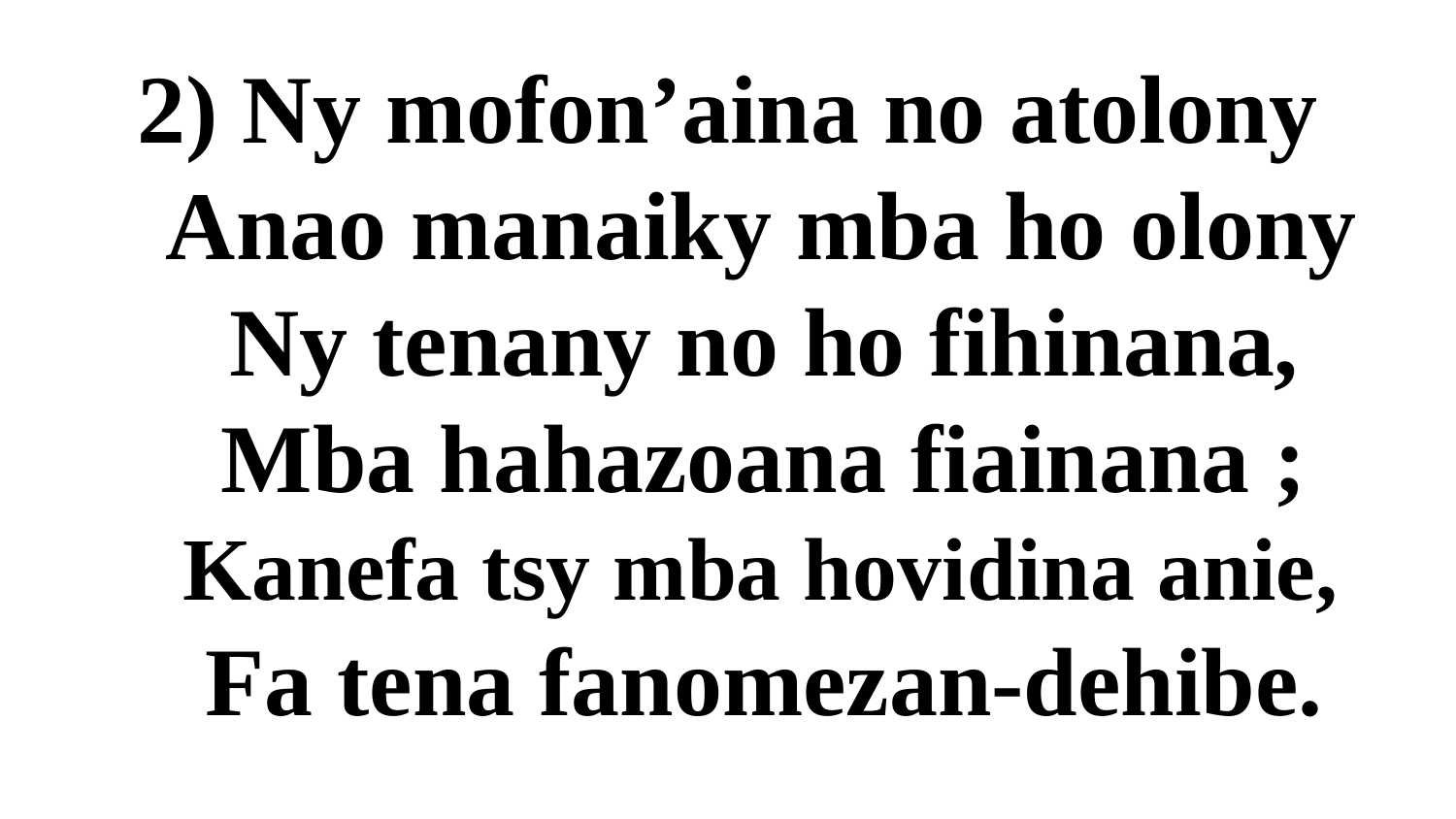

# 2) Ny mofon’aina no atolony Anao manaiky mba ho olony Ny tenany no ho fihinana, Mba hahazoana fiainana ; Kanefa tsy mba hovidina anie, Fa tena fanomezan-dehibe.